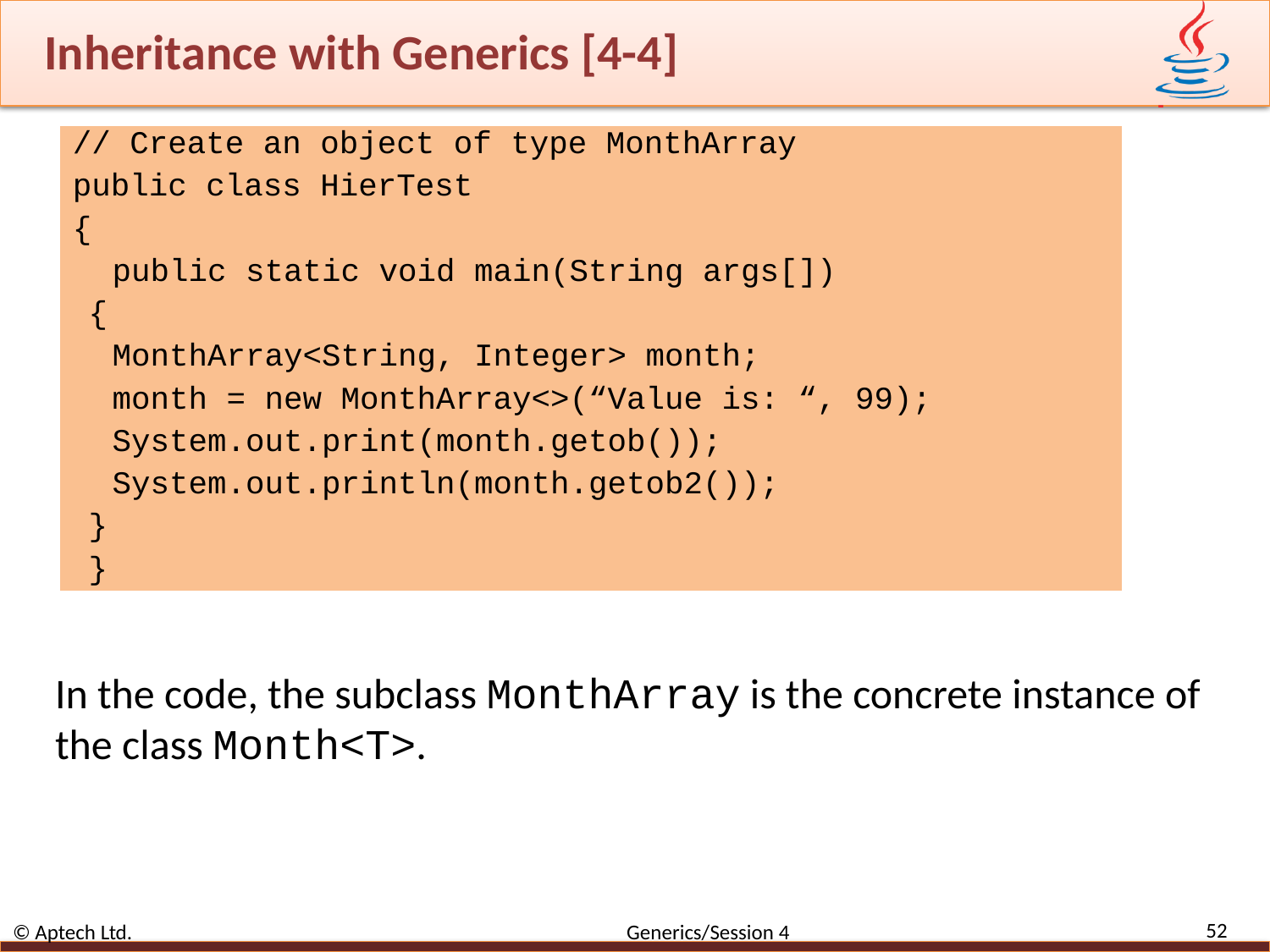

# Inheritance with Generics [4-4]
// Create an object of type MonthArray
public class HierTest
{
public static void main(String args[])
{
MonthArray<String, Integer> month;
month = new MonthArray<>(“Value is: “, 99);
System.out.print(month.getob());
System.out.println(month.getob2());
}
}

In the code, the subclass MonthArray is the concrete instance of the class Month<T>.
52
© Aptech Ltd.                                                                                                      Generics/Session 4